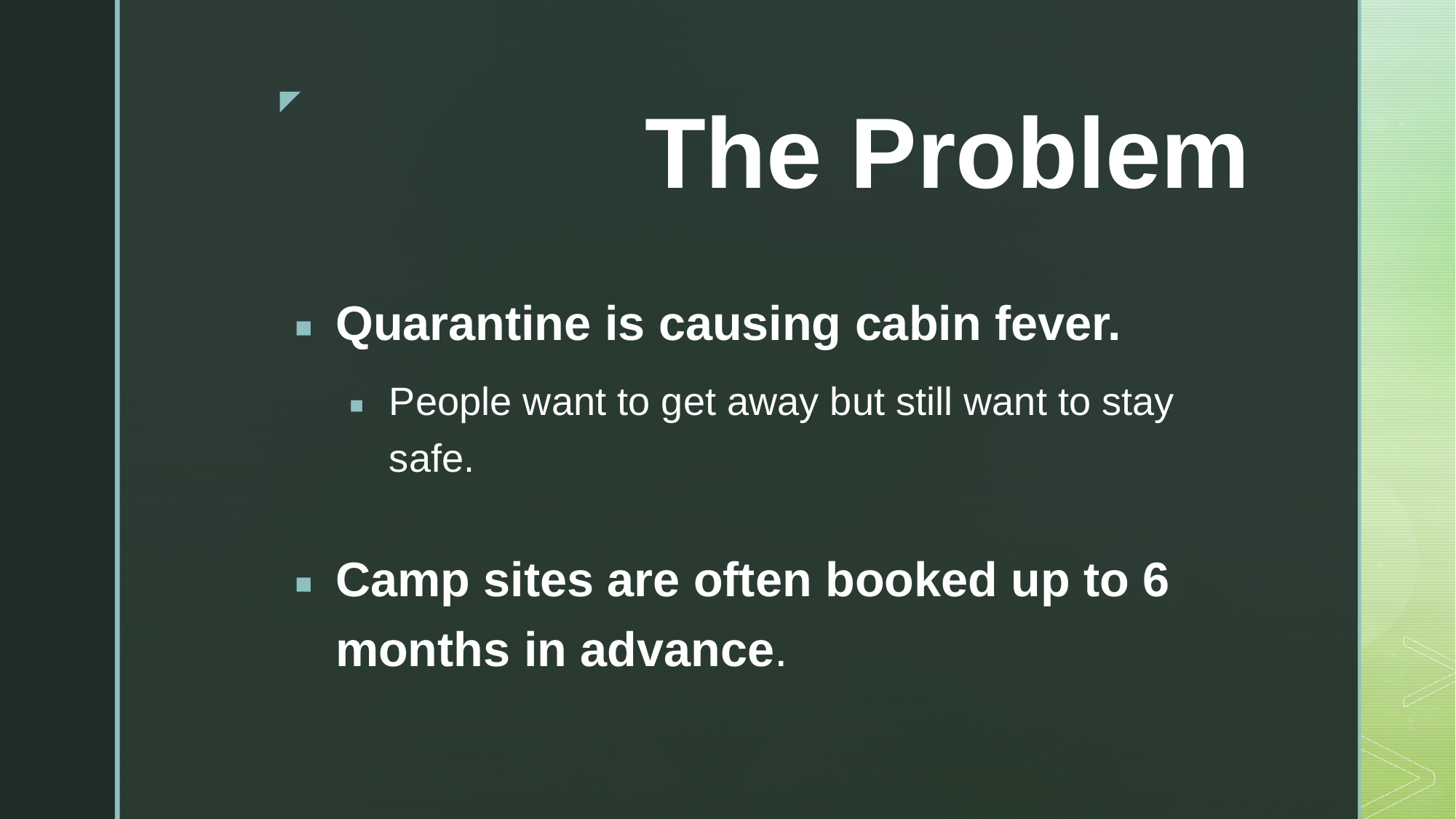

# The Problem
Quarantine is causing cabin fever.
People want to get away but still want to stay safe.

Camp sites are often booked up to 6 months in advance.